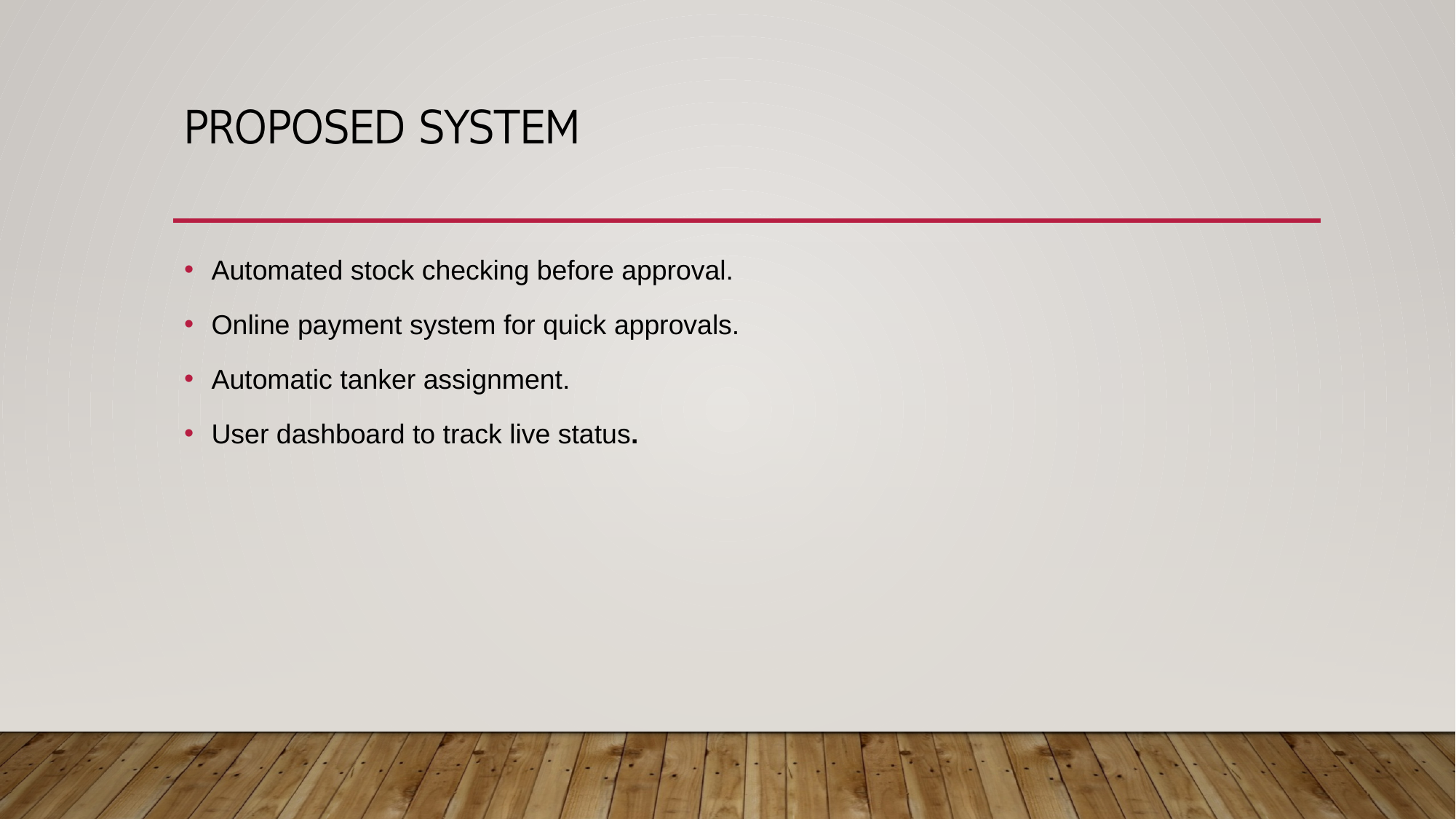

# proposed system
Automated stock checking before approval.
Online payment system for quick approvals.
Automatic tanker assignment.
User dashboard to track live status.